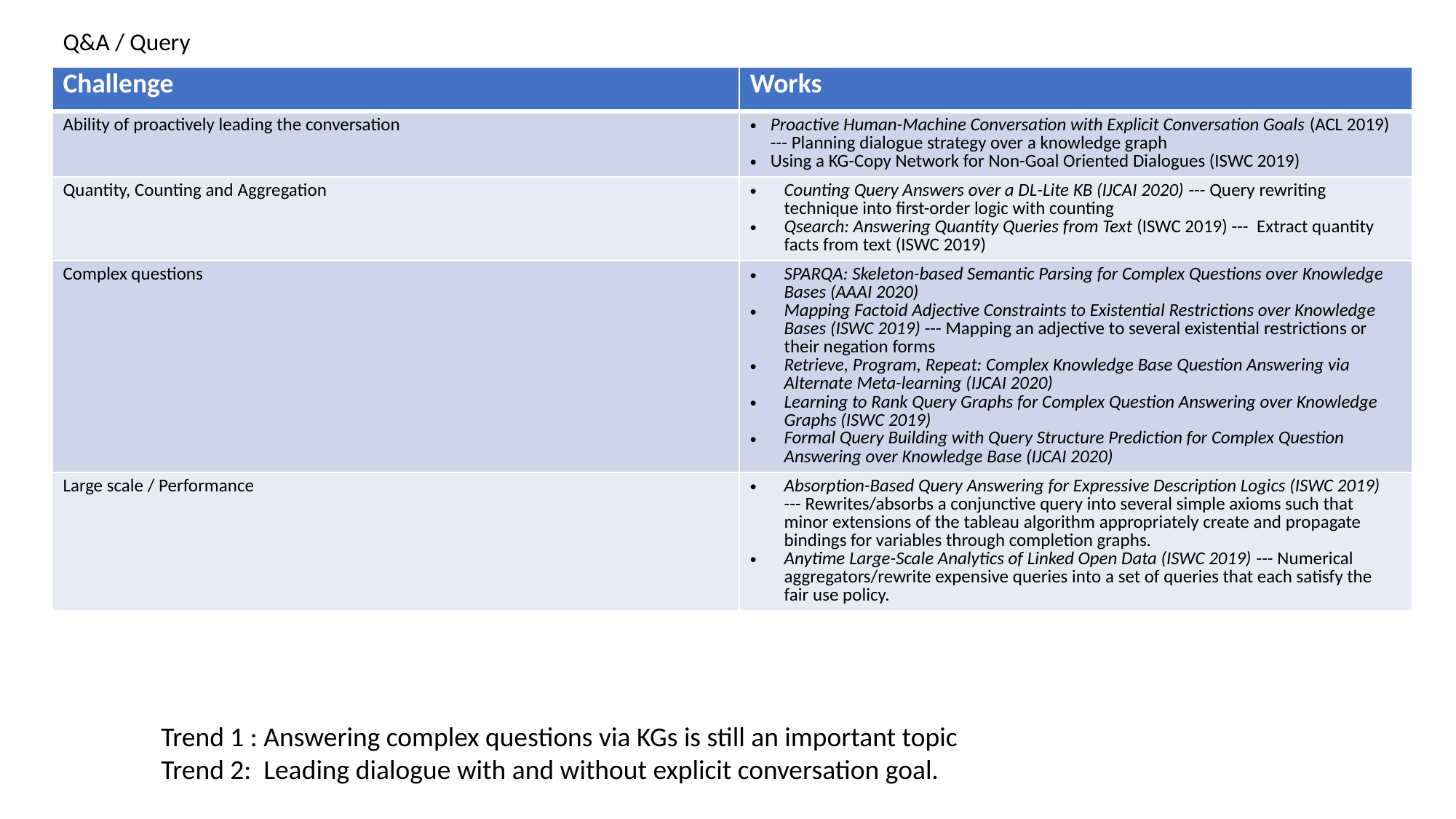

# Q&A / Query
| Challenge | Works |
| --- | --- |
| Ability of proactively leading the conversation | Proactive Human-Machine Conversation with Explicit Conversation Goals (ACL 2019) --- Planning dialogue strategy over a knowledge graph Using a KG-Copy Network for Non-Goal Oriented Dialogues (ISWC 2019) |
| Quantity, Counting and Aggregation | Counting Query Answers over a DL-Lite KB (IJCAI 2020) --- Query rewriting technique into first-order logic with counting Qsearch: Answering Quantity Queries from Text (ISWC 2019) --- Extract quantity facts from text (ISWC 2019) |
| Complex questions | SPARQA: Skeleton-based Semantic Parsing for Complex Questions over Knowledge Bases (AAAI 2020) Mapping Factoid Adjective Constraints to Existential Restrictions over Knowledge Bases (ISWC 2019) --- Mapping an adjective to several existential restrictions or their negation forms Retrieve, Program, Repeat: Complex Knowledge Base Question Answering via Alternate Meta-learning (IJCAI 2020) Learning to Rank Query Graphs for Complex Question Answering over Knowledge Graphs (ISWC 2019) Formal Query Building with Query Structure Prediction for Complex Question Answering over Knowledge Base (IJCAI 2020) |
| Large scale / Performance | Absorption-Based Query Answering for Expressive Description Logics (ISWC 2019) --- Rewrites/absorbs a conjunctive query into several simple axioms such that minor extensions of the tableau algorithm appropriately create and propagate bindings for variables through completion graphs. Anytime Large-Scale Analytics of Linked Open Data (ISWC 2019) --- Numerical aggregators/rewrite expensive queries into a set of queries that each satisfy the fair use policy. |
Trend 1 : Answering complex questions via KGs is still an important topic
Trend 2:  Leading dialogue with and without explicit conversation goal.